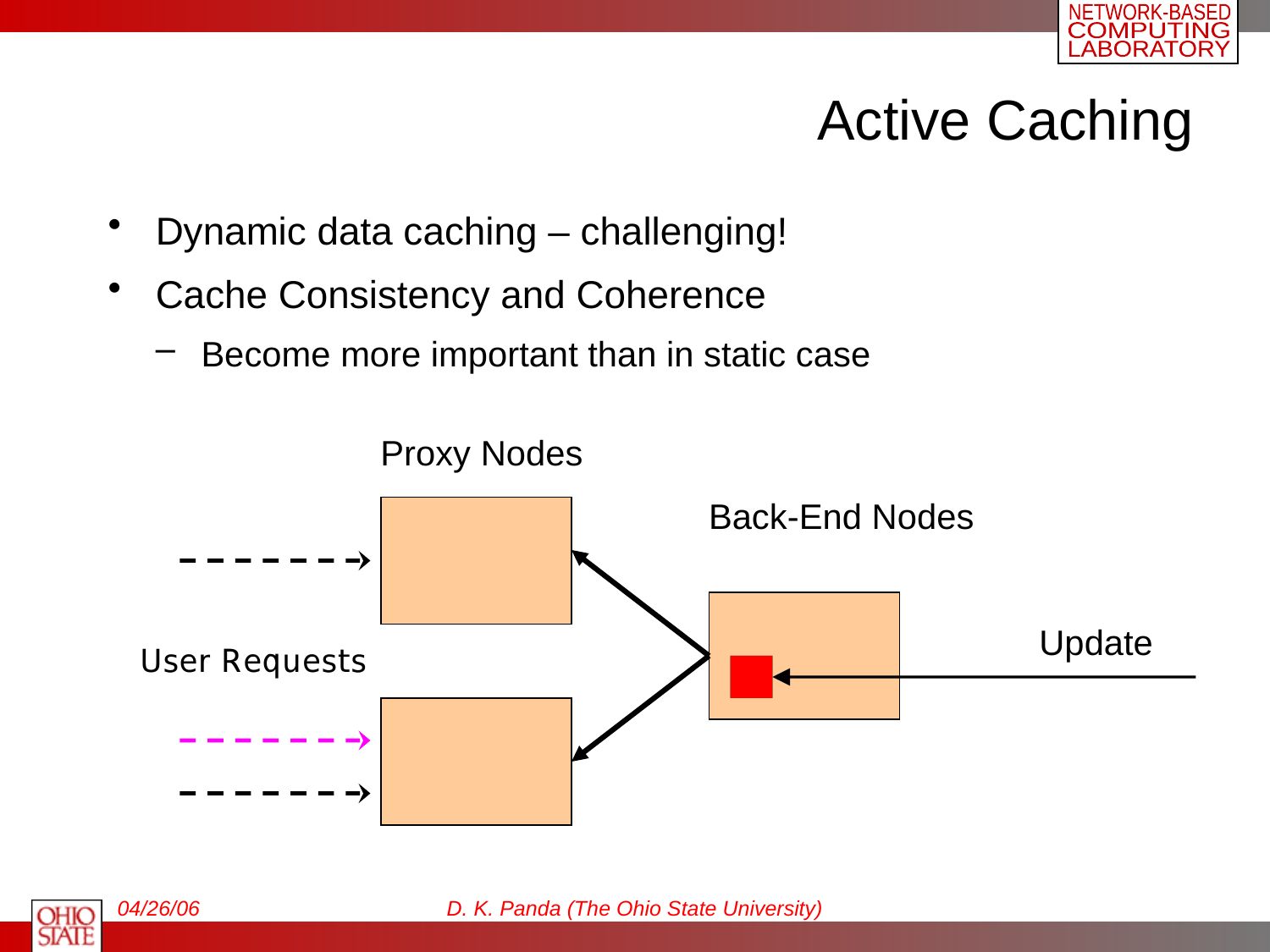

# Active Caching
Dynamic data caching – challenging!
Cache Consistency and Coherence
Become more important than in static case
Proxy Nodes
Back-End Nodes

Update
User Requests

04/26/06
D. K. Panda (The Ohio State University)